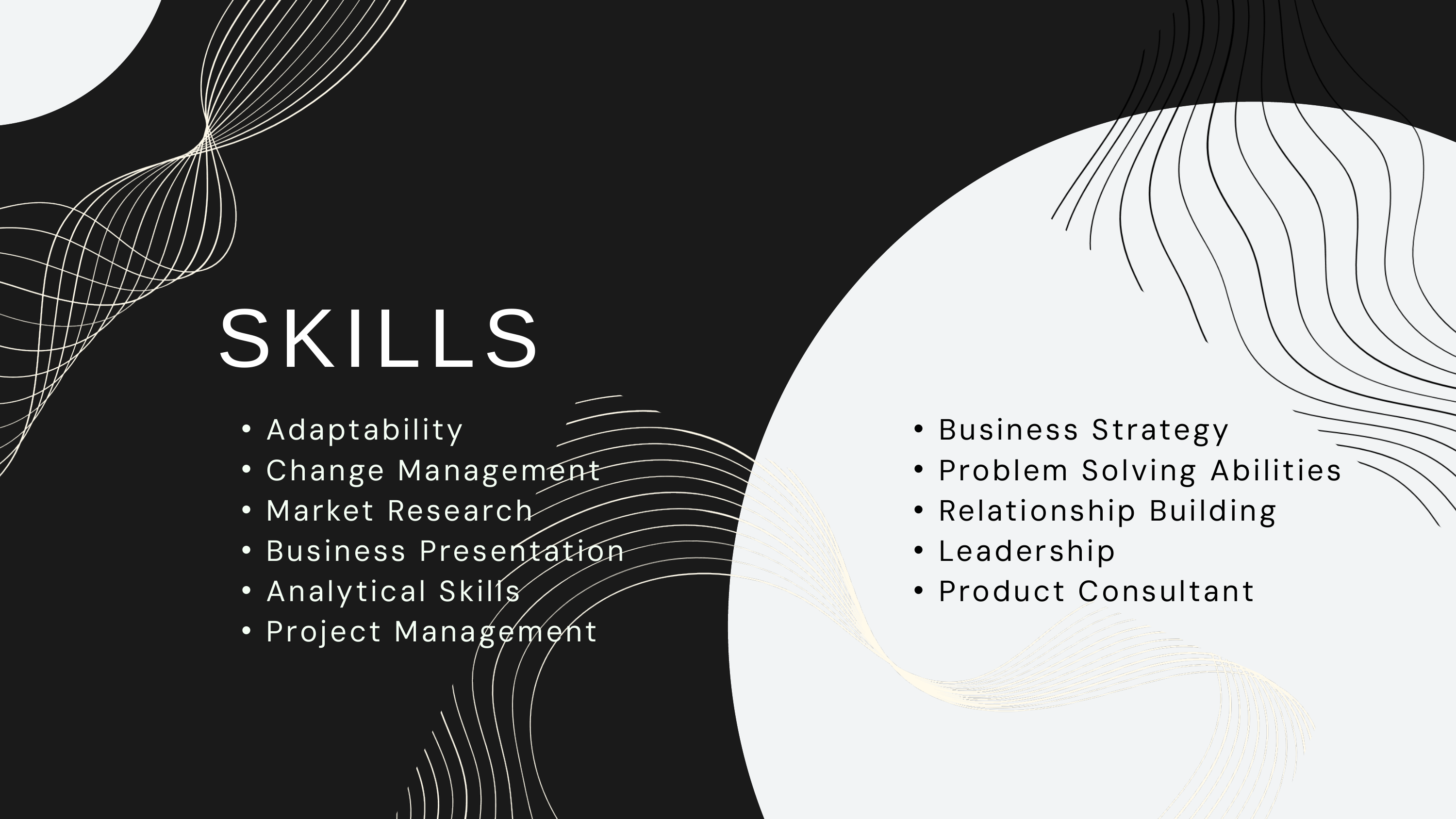

SKILLS
Adaptability
Change Management
Market Research
Business Presentation
Analytical Skills
Project Management
Business Strategy
Problem Solving Abilities
Relationship Building
Leadership
Product Consultant